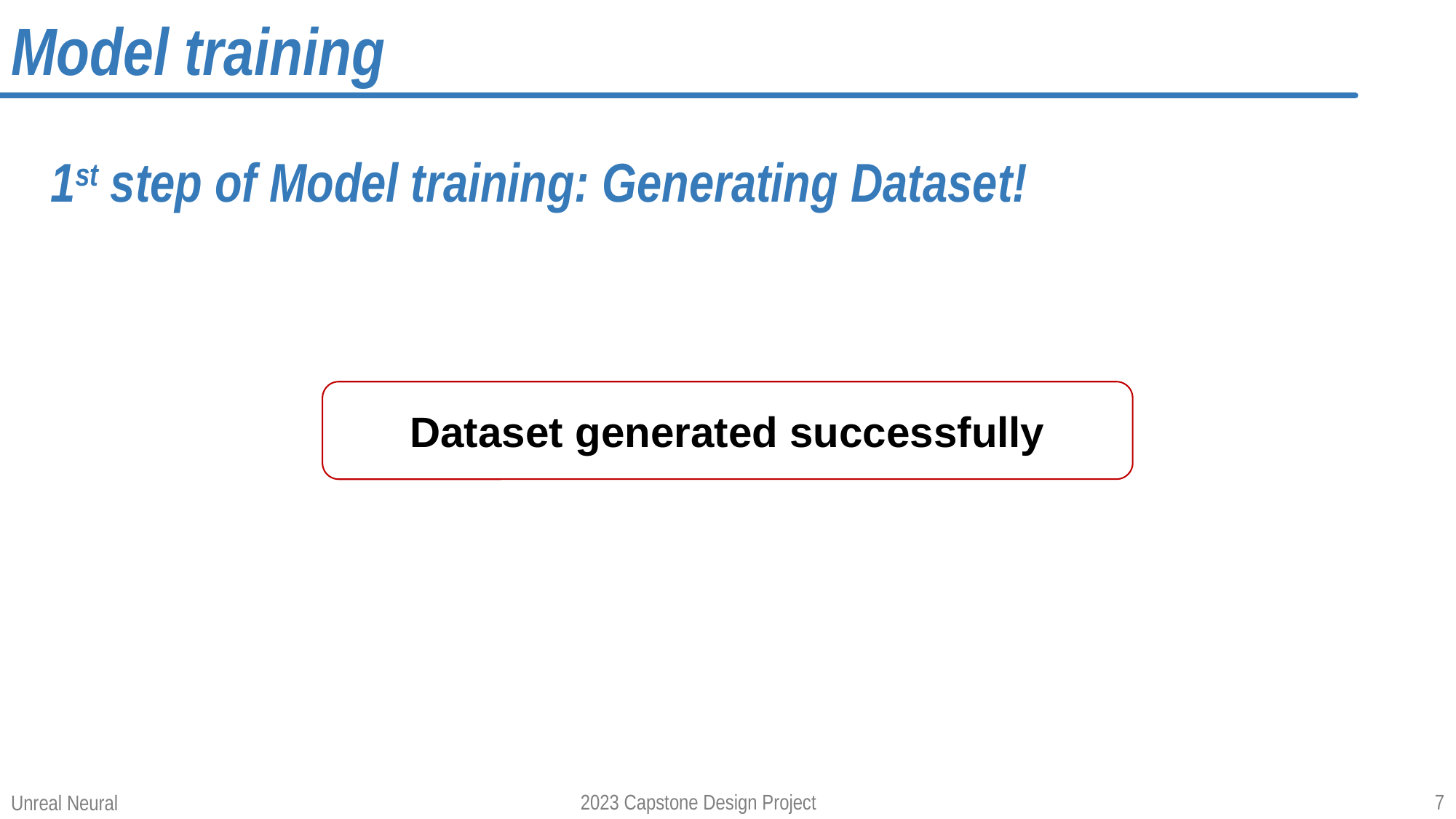

# Model training
1st step of Model training: Generating Dataset!
Dataset generated successfully